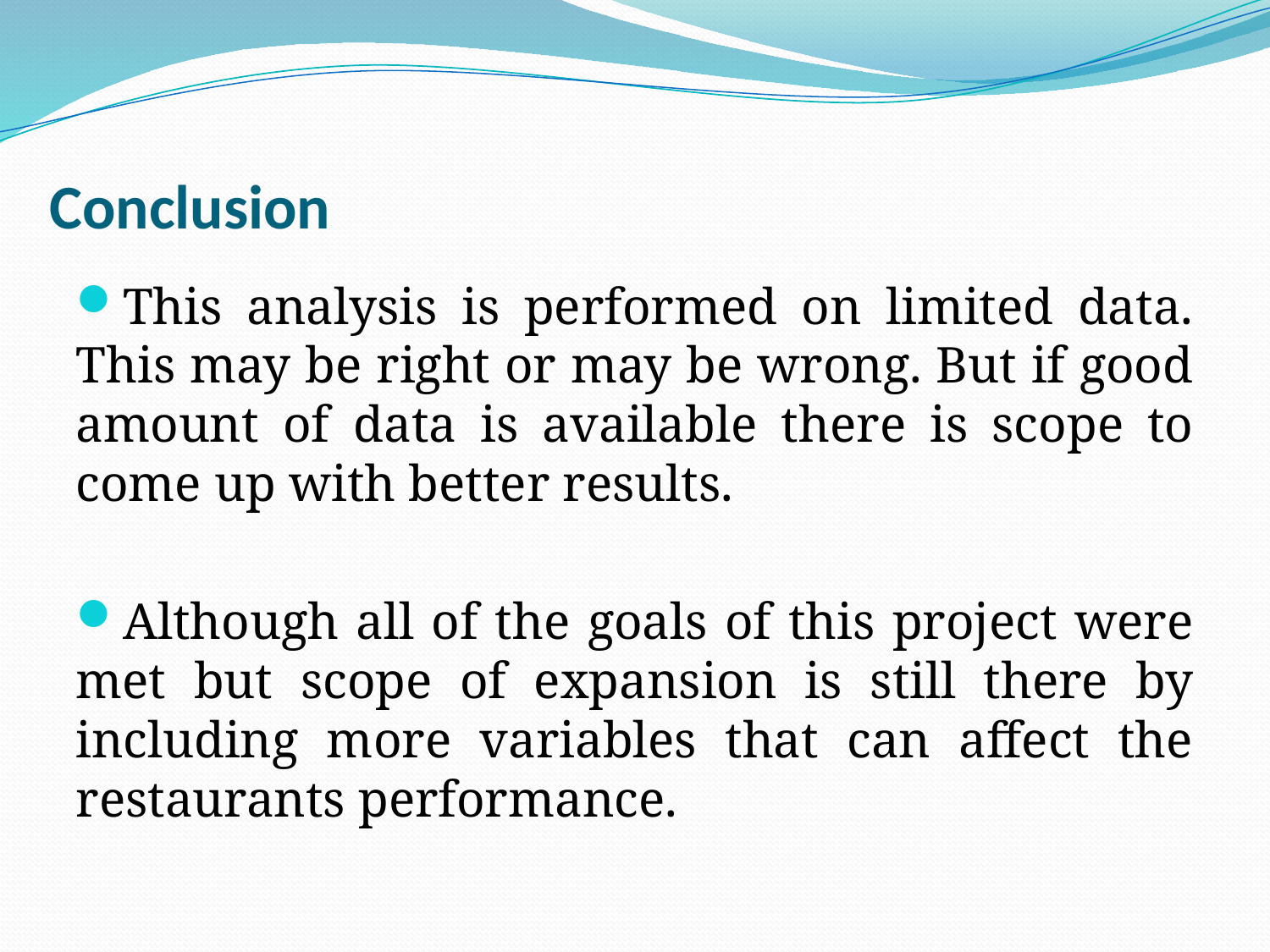

# Conclusion
This analysis is performed on limited data. This may be right or may be wrong. But if good amount of data is available there is scope to come up with better results.

Although all of the goals of this project were met but scope of expansion is still there by including more variables that can affect the restaurants performance.